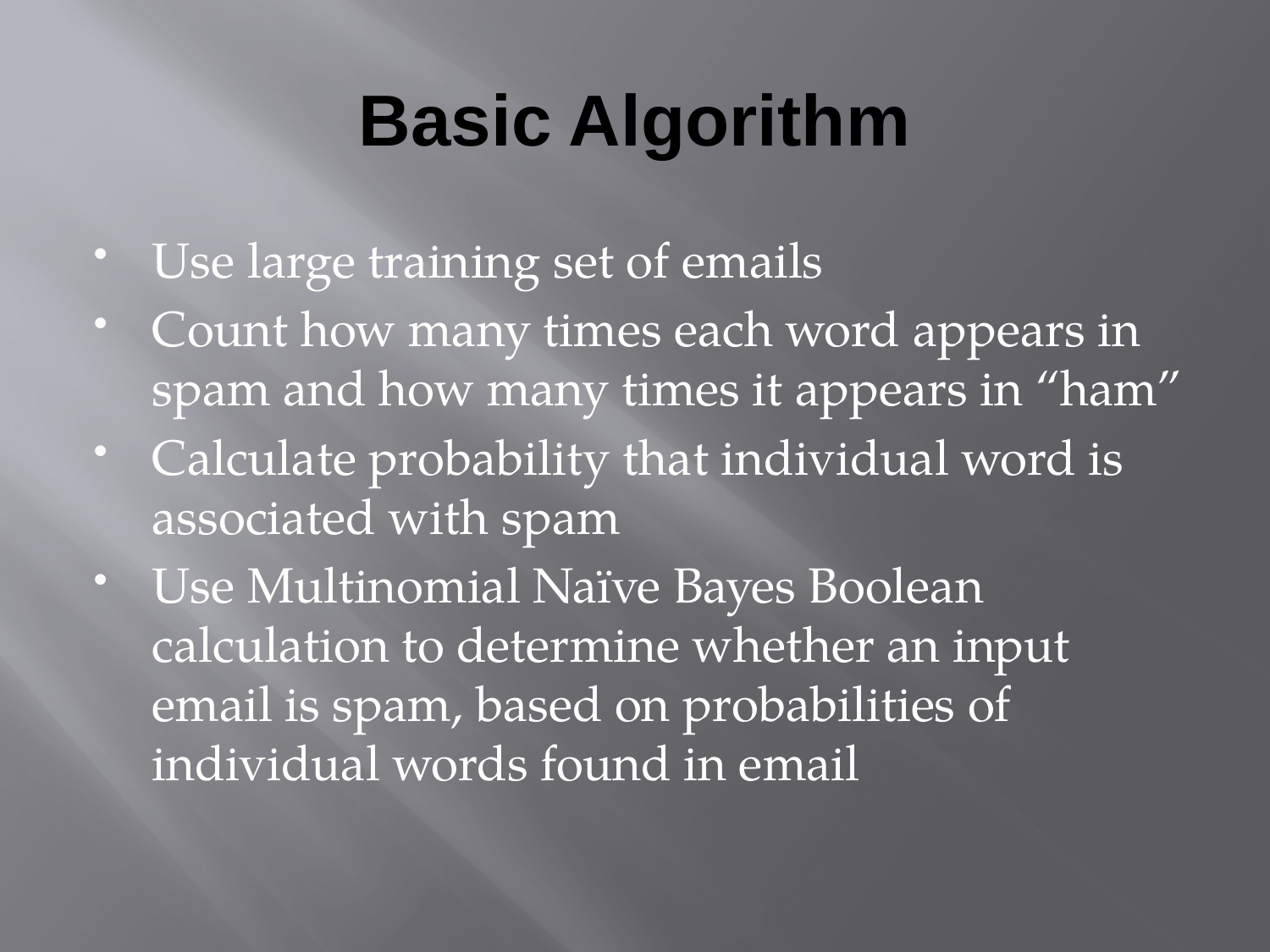

# Basic Algorithm
Use large training set of emails
Count how many times each word appears in spam and how many times it appears in “ham”
Calculate probability that individual word is associated with spam
Use Multinomial Naïve Bayes Boolean calculation to determine whether an input email is spam, based on probabilities of individual words found in email